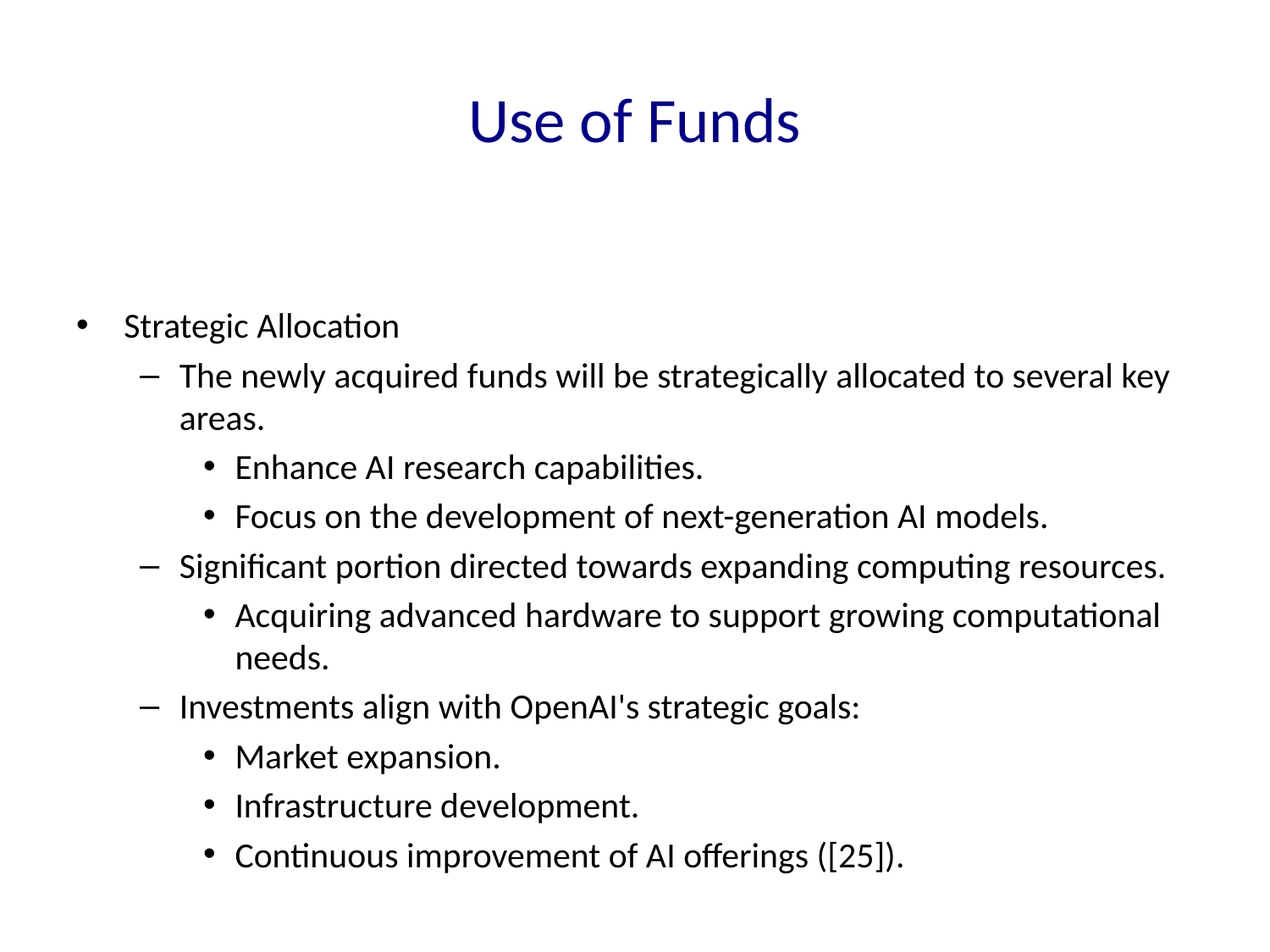

# Use of Funds

Strategic Allocation
The newly acquired funds will be strategically allocated to several key areas.
Enhance AI research capabilities.
Focus on the development of next-generation AI models.
Significant portion directed towards expanding computing resources.
Acquiring advanced hardware to support growing computational needs.
Investments align with OpenAI's strategic goals:
Market expansion.
Infrastructure development.
Continuous improvement of AI offerings ([25]).